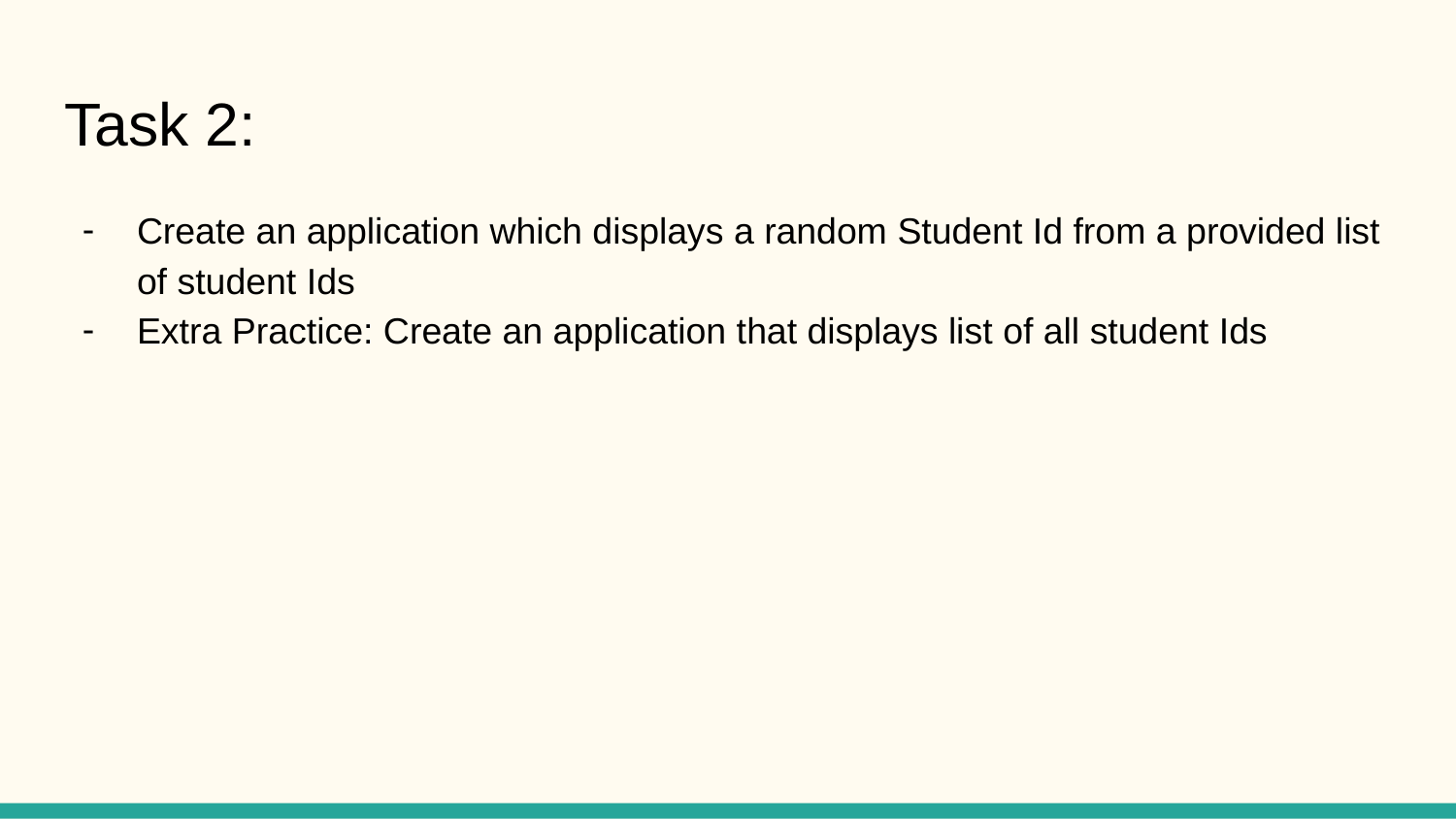

# Task 2:
Create an application which displays a random Student Id from a provided list of student Ids
Extra Practice: Create an application that displays list of all student Ids